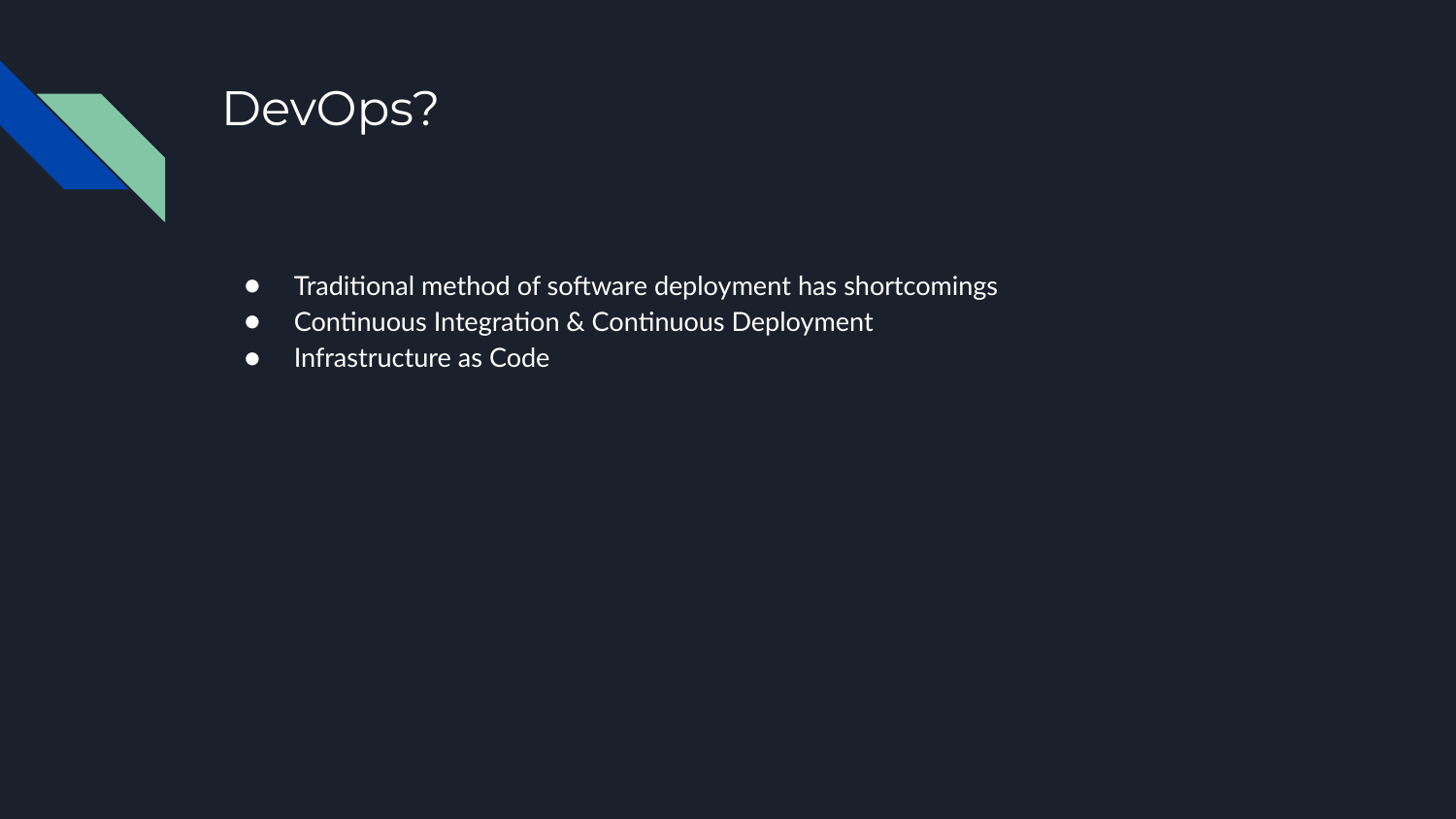

# DevOps?
Traditional method of software deployment has shortcomings
Continuous Integration & Continuous Deployment
Infrastructure as Code